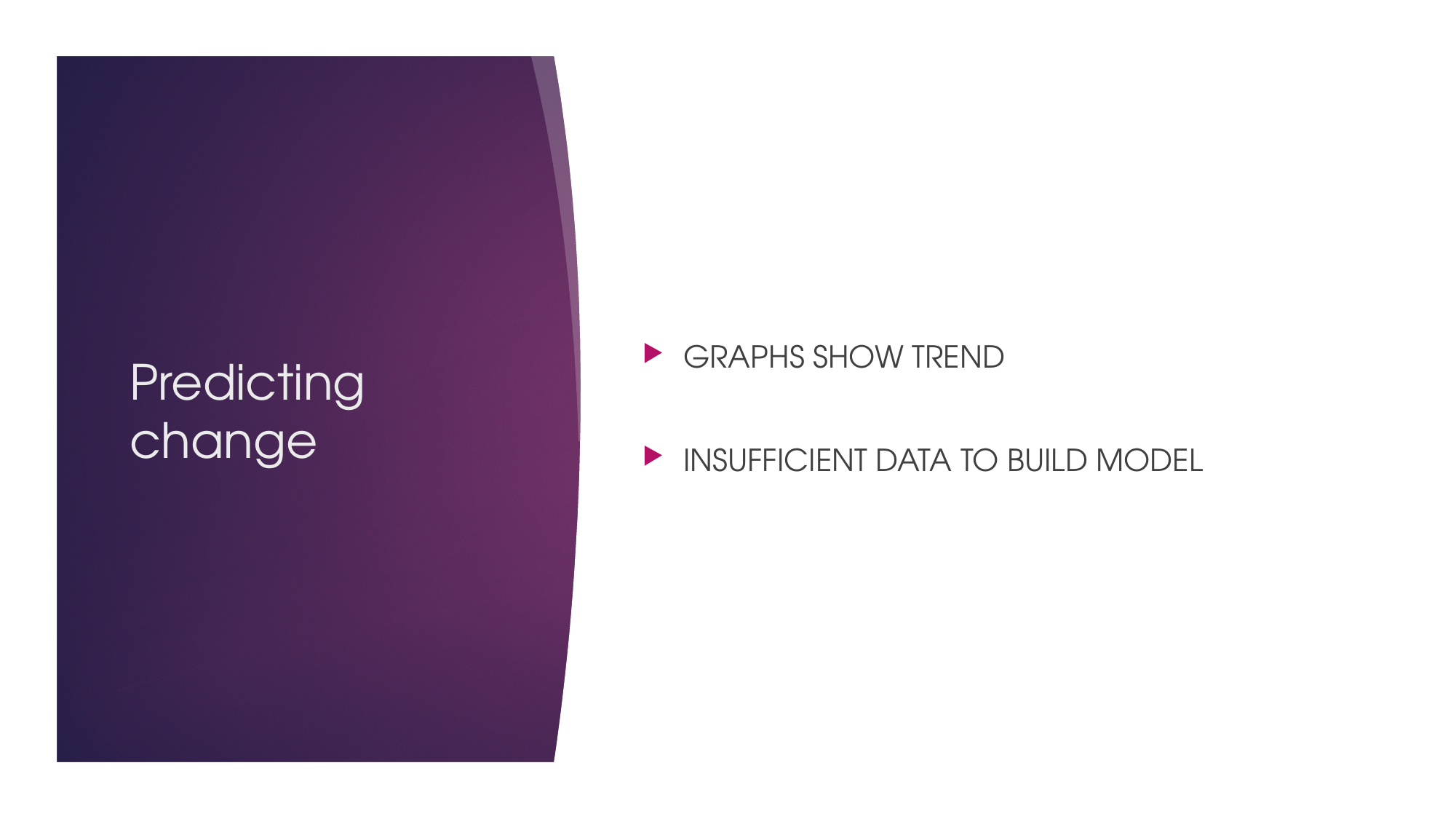

Graphs show trend

Insufficient data to build model
# Predicting change